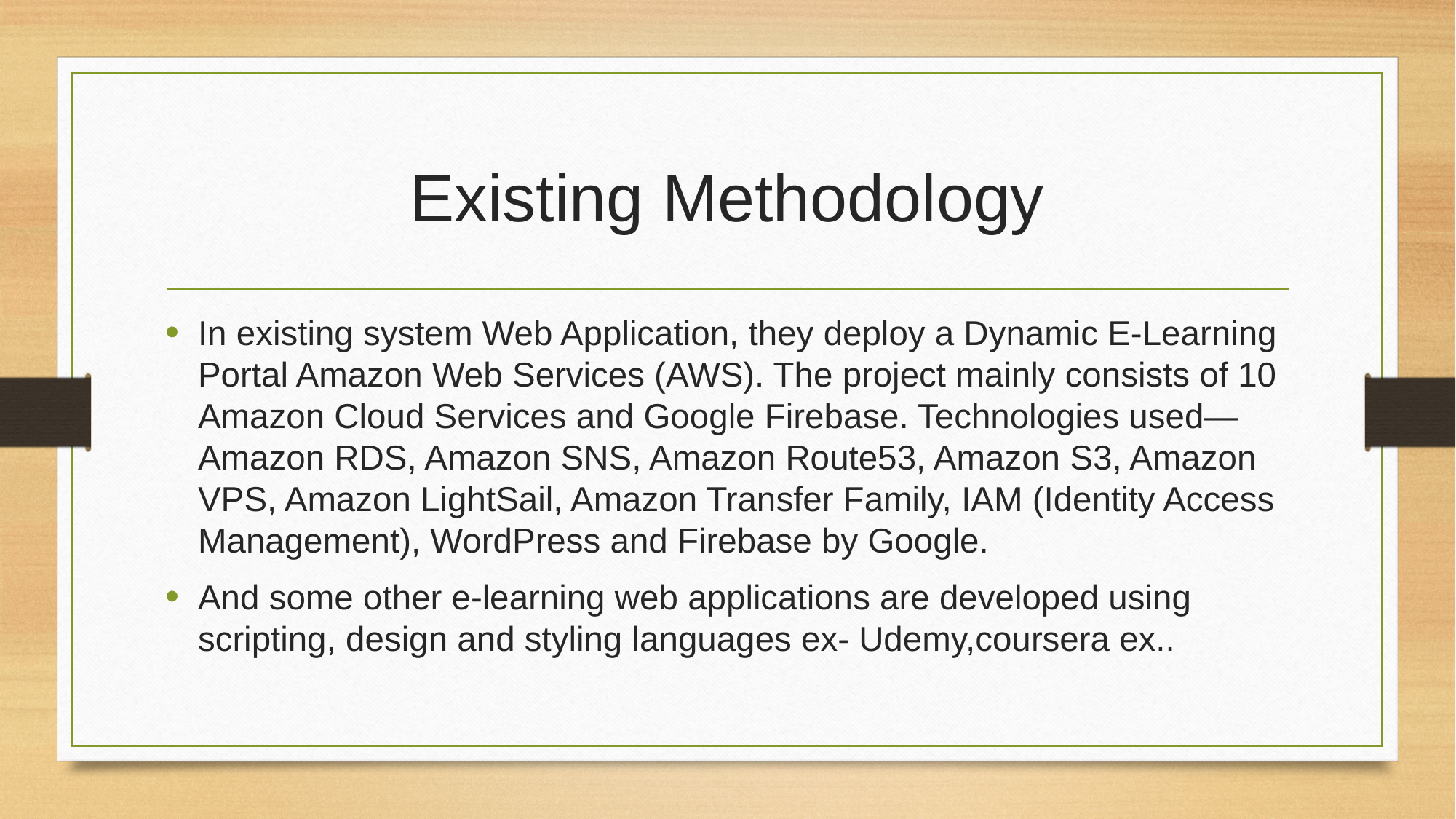

# Existing Methodology
In existing system Web Application, they deploy a Dynamic E-Learning Portal Amazon Web Services (AWS). The project mainly consists of 10 Amazon Cloud Services and Google Firebase. Technologies used—Amazon RDS, Amazon SNS, Amazon Route53, Amazon S3, Amazon VPS, Amazon LightSail, Amazon Transfer Family, IAM (Identity Access Management), WordPress and Firebase by Google.
And some other e-learning web applications are developed using scripting, design and styling languages ex- Udemy,coursera ex..